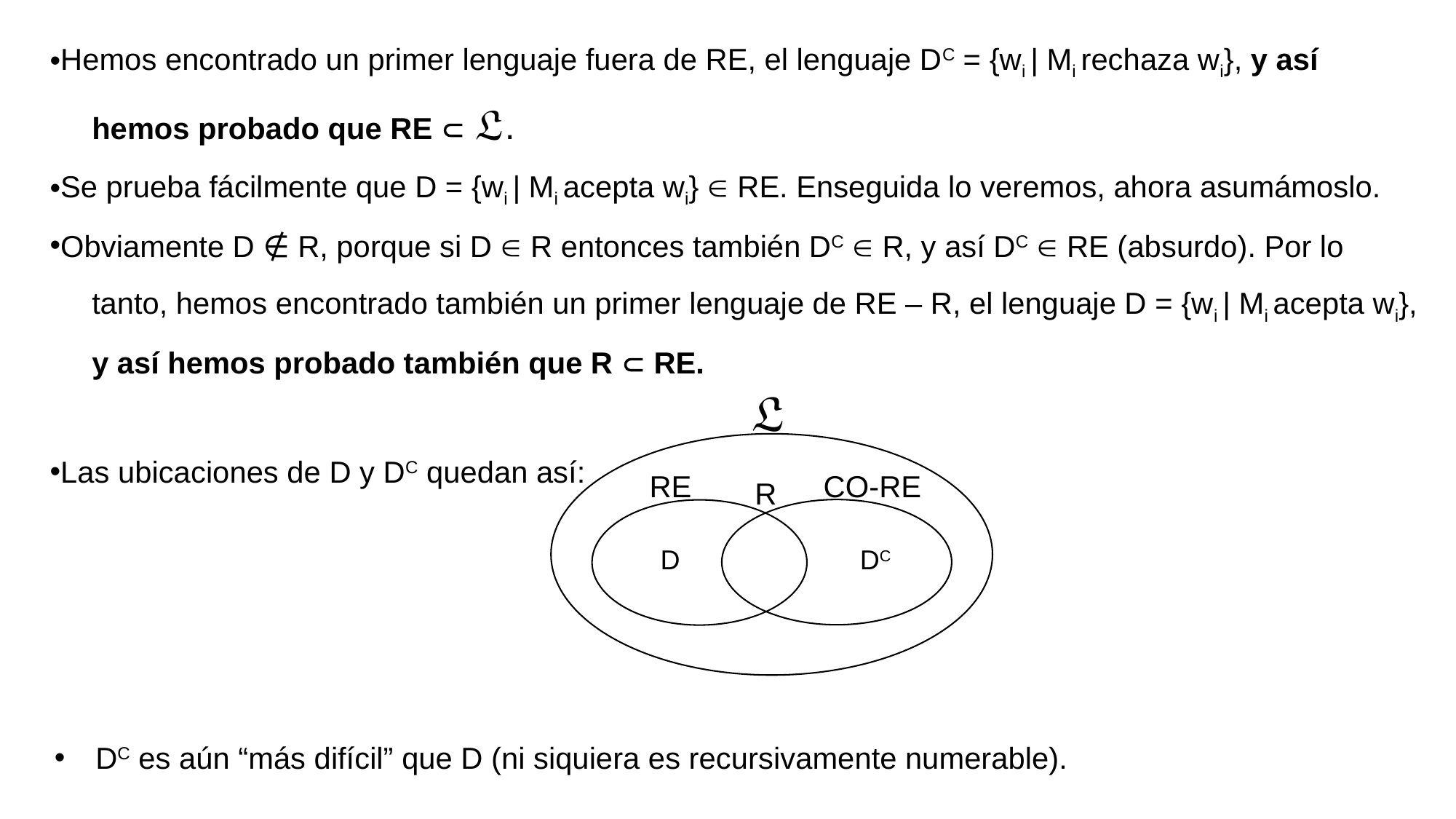

Hemos encontrado un primer lenguaje fuera de RE, el lenguaje DC = {wi | Mi rechaza wi}, y así
     hemos probado que RE ⊂ 𝔏.
Se prueba fácilmente que D = {wi | Mi acepta wi} ∈ RE. Enseguida lo veremos, ahora asumámoslo.
Obviamente D ∉ R, porque si D ∈ R entonces también DC ∈ R, y así DC ∈ RE (absurdo). Por lo
     tanto, hemos encontrado también un primer lenguaje de RE – R, el lenguaje D = {wi | Mi acepta wi},
     y así hemos probado también que R ⊂ RE.

Las ubicaciones de D y DC quedan así:

𝔏

RE
CO-RE
R

D
DC
DC es aún “más difícil” que D (ni siquiera es recursivamente numerable).